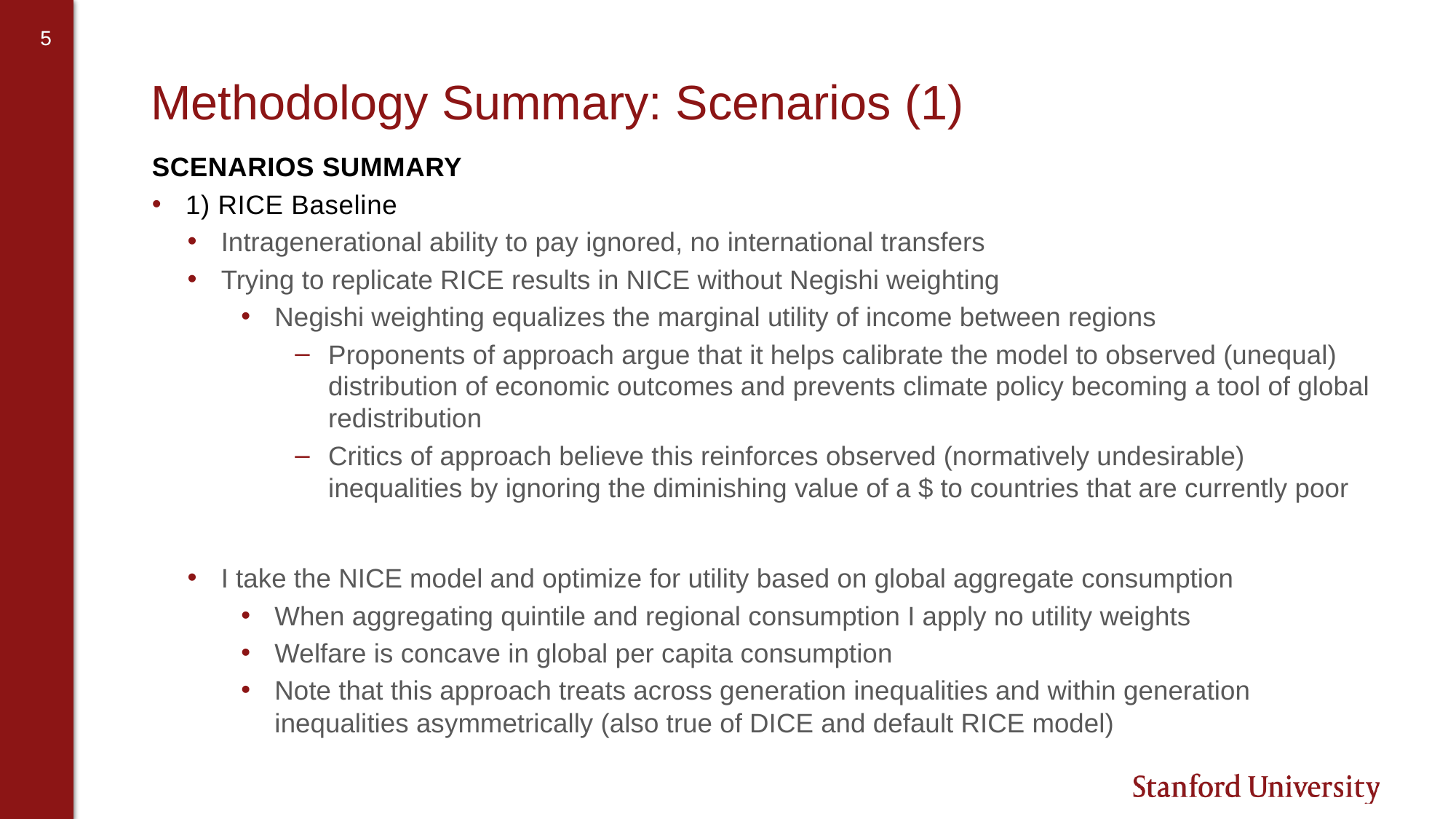

# Methodology Summary: Scenarios (1)
SCENARIOS SUMMARY
1) RICE Baseline
Intragenerational ability to pay ignored, no international transfers
Trying to replicate RICE results in NICE without Negishi weighting
Negishi weighting equalizes the marginal utility of income between regions
Proponents of approach argue that it helps calibrate the model to observed (unequal) distribution of economic outcomes and prevents climate policy becoming a tool of global redistribution
Critics of approach believe this reinforces observed (normatively undesirable) inequalities by ignoring the diminishing value of a $ to countries that are currently poor

I take the NICE model and optimize for utility based on global aggregate consumption
When aggregating quintile and regional consumption I apply no utility weights
Welfare is concave in global per capita consumption
Note that this approach treats across generation inequalities and within generation inequalities asymmetrically (also true of DICE and default RICE model)